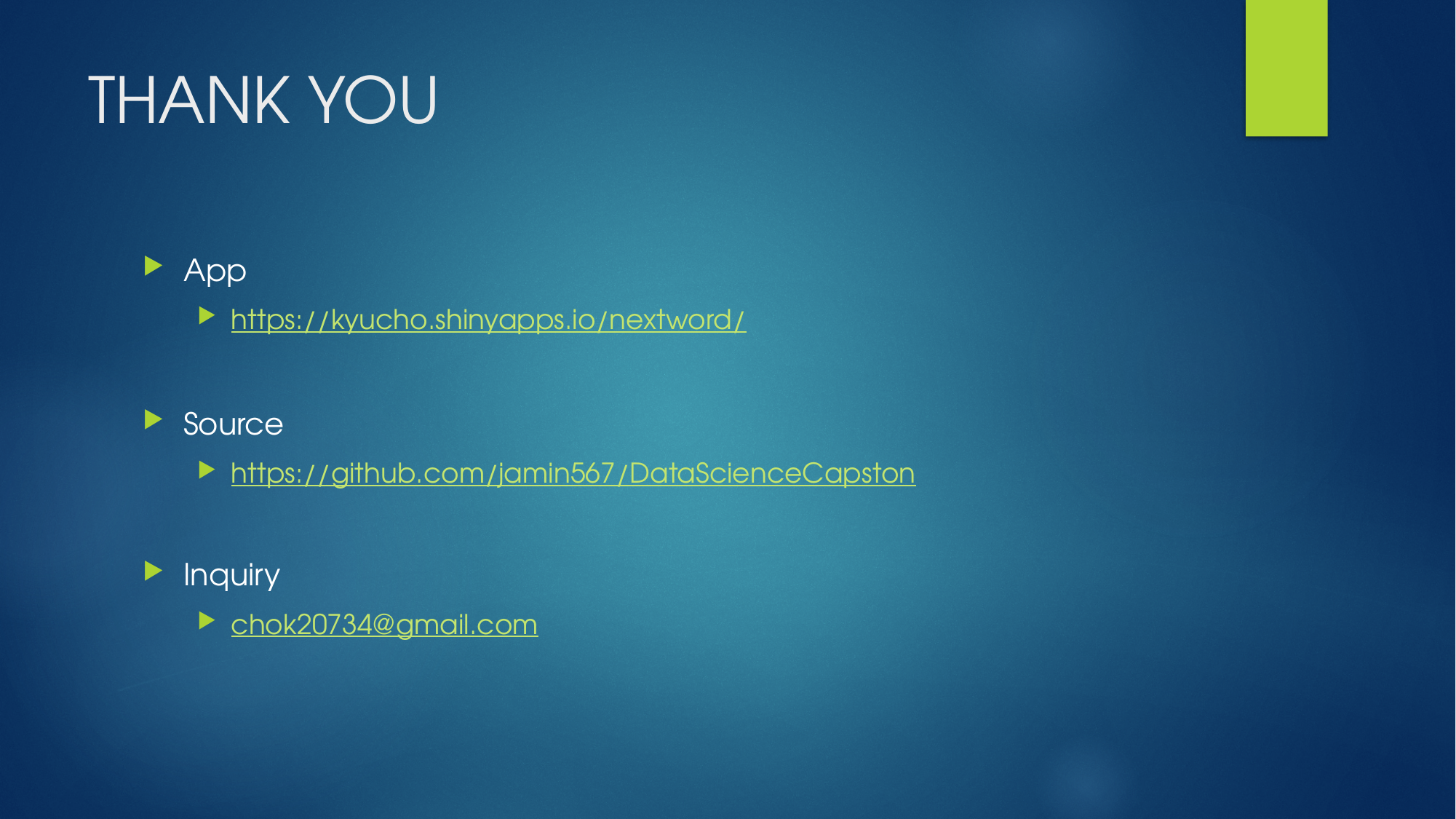

# THANK YOU
App
https://kyucho.shinyapps.io/nextword/

Source
https://github.com/jamin567/DataScienceCapston

Inquiry
chok20734@gmail.com